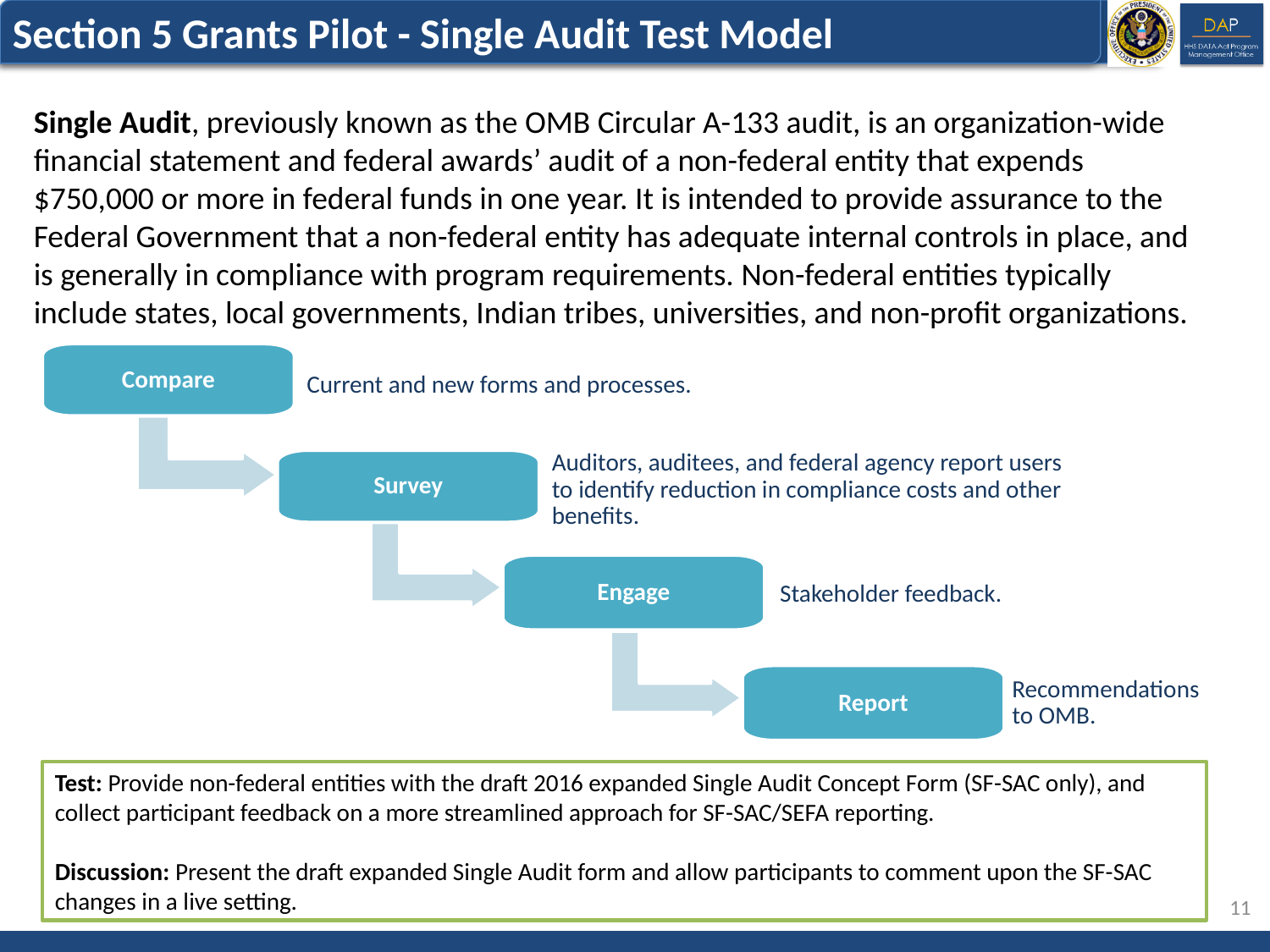

Section 5 Grants Pilot - Single Audit Test Model
Single Audit, previously known as the OMB Circular A-133 audit, is an organization-wide financial statement and federal awards’ audit of a non-federal entity that expends $750,000 or more in federal funds in one year. It is intended to provide assurance to the Federal Government that a non-federal entity has adequate internal controls in place, and is generally in compliance with program requirements. Non-federal entities typically include states, local governments, Indian tribes, universities, and non-profit organizations.
Current and new forms and processes.
Compare

Survey
Auditors, auditees, and federal agency report users to identify reduction in compliance costs and other benefits.

Engage
Stakeholder feedback.

Report
Recommendations to OMB.
Test: Provide non-federal entities with the draft 2016 expanded Single Audit Concept Form (SF-SAC only), and collect participant feedback on a more streamlined approach for SF-SAC/SEFA reporting.

Discussion: Present the draft expanded Single Audit form and allow participants to comment upon the SF-SAC changes in a live setting.
11